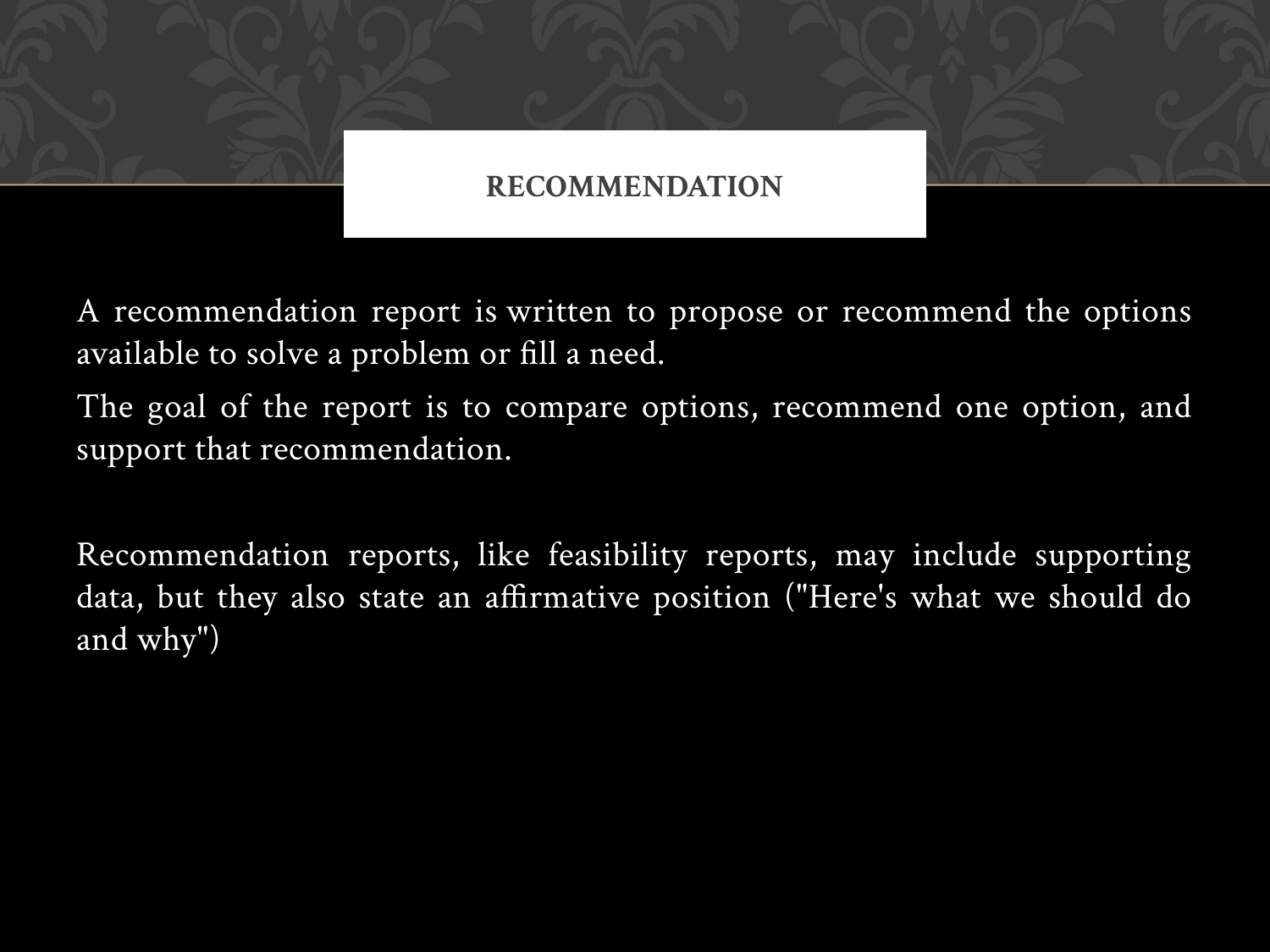

# RECOMMENDATION
A recommendation report is written to propose or recommend the options available to solve a problem or fill a need.
The goal of the report is to compare options, recommend one option, and support that recommendation.

Recommendation reports, like feasibility reports, may include supporting data, but they also state an affirmative position ("Here's what we should do and why")